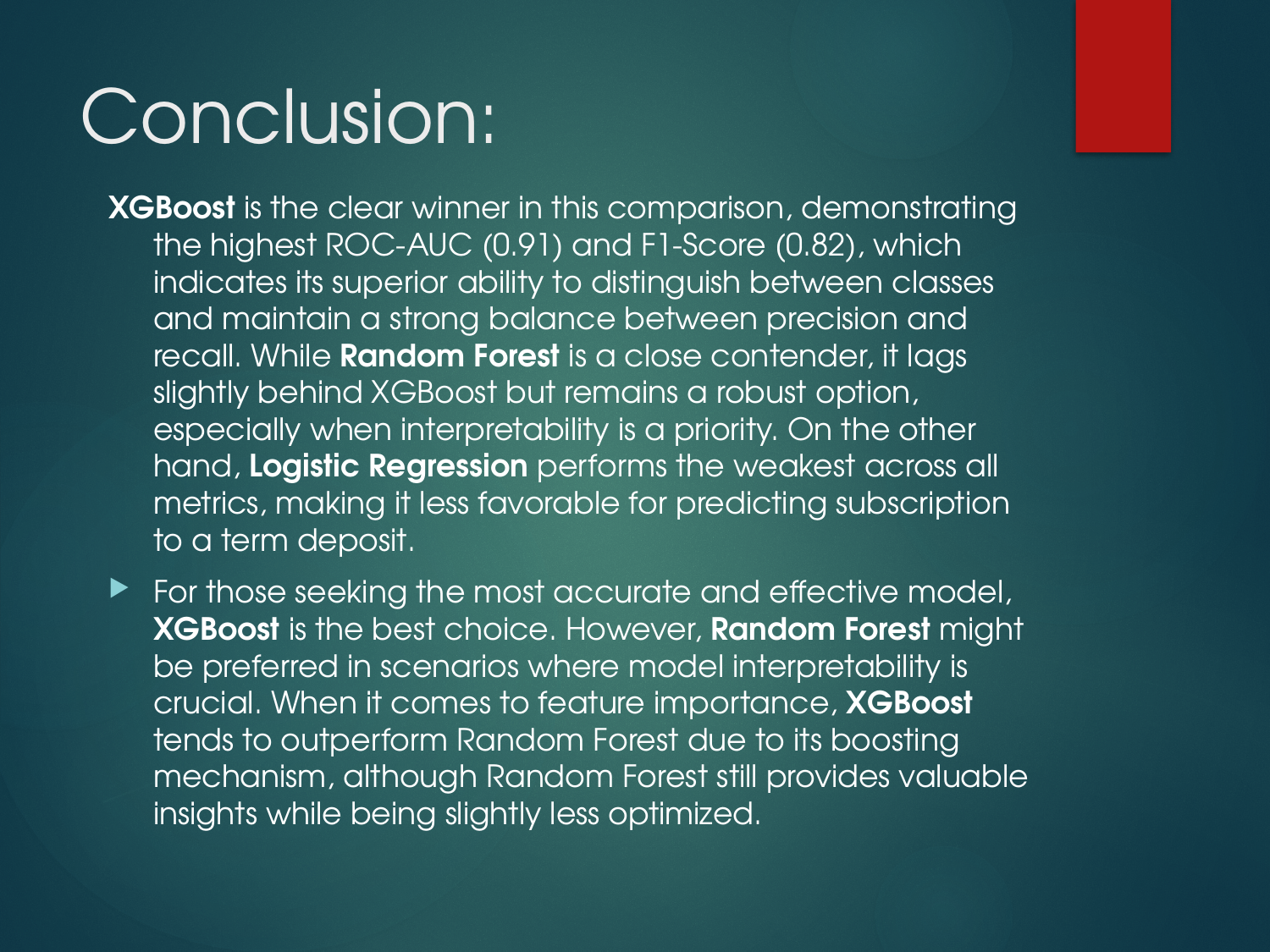

# Conclusion:
XGBoost is the clear winner in this comparison, demonstrating the highest ROC-AUC (0.91) and F1-Score (0.82), which indicates its superior ability to distinguish between classes and maintain a strong balance between precision and recall. While Random Forest is a close contender, it lags slightly behind XGBoost but remains a robust option, especially when interpretability is a priority. On the other hand, Logistic Regression performs the weakest across all metrics, making it less favorable for predicting subscription to a term deposit.
For those seeking the most accurate and effective model, XGBoost is the best choice. However, Random Forest might be preferred in scenarios where model interpretability is crucial. When it comes to feature importance, XGBoost tends to outperform Random Forest due to its boosting mechanism, although Random Forest still provides valuable insights while being slightly less optimized.